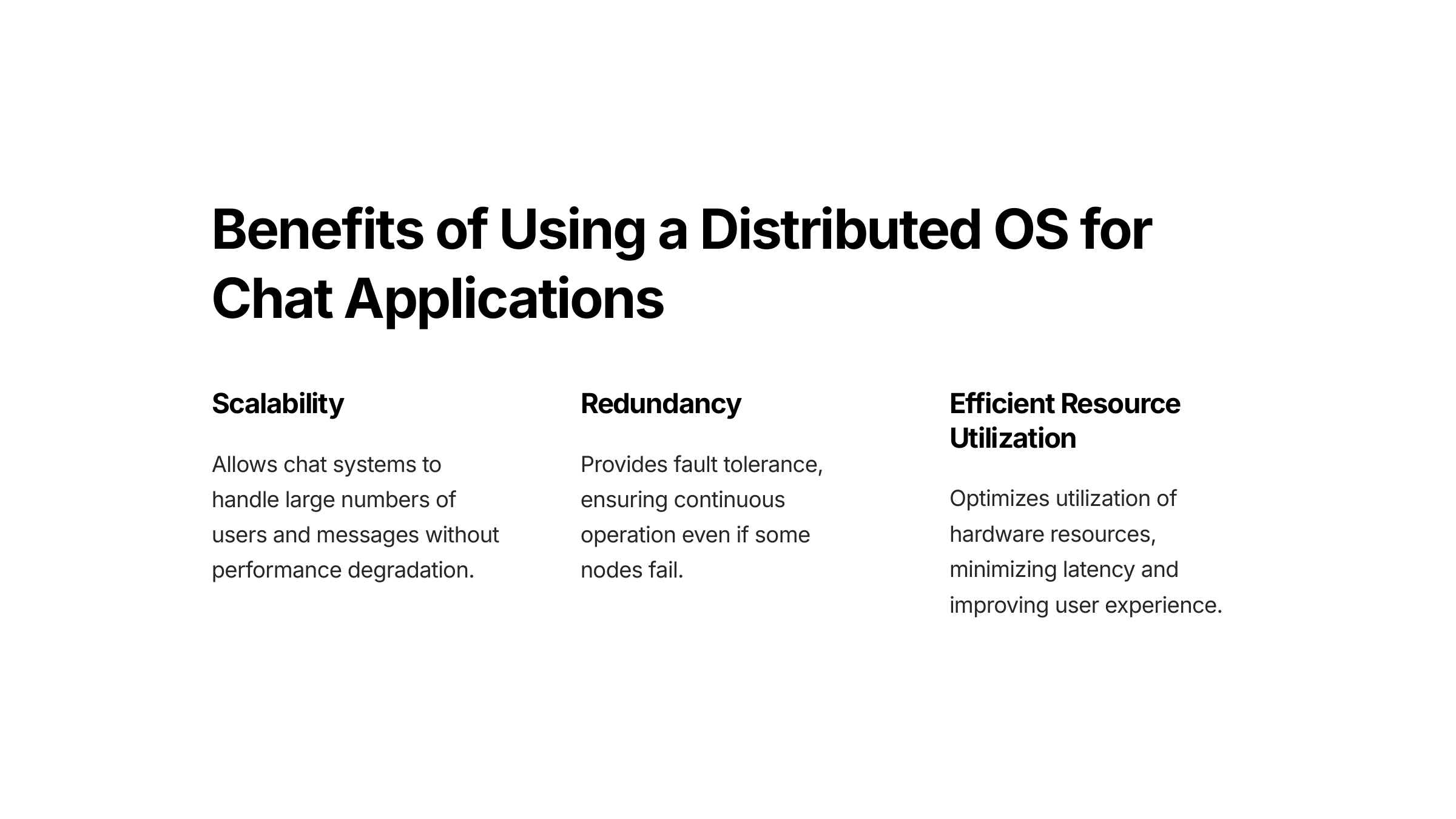

Benefits of Using a Distributed OS for Chat Applications
Scalability
Redundancy
Efficient Resource Utilization
Allows chat systems to handle large numbers of users and messages without performance degradation.
Provides fault tolerance, ensuring continuous operation even if some nodes fail.
Optimizes utilization of hardware resources, minimizing latency and improving user experience.